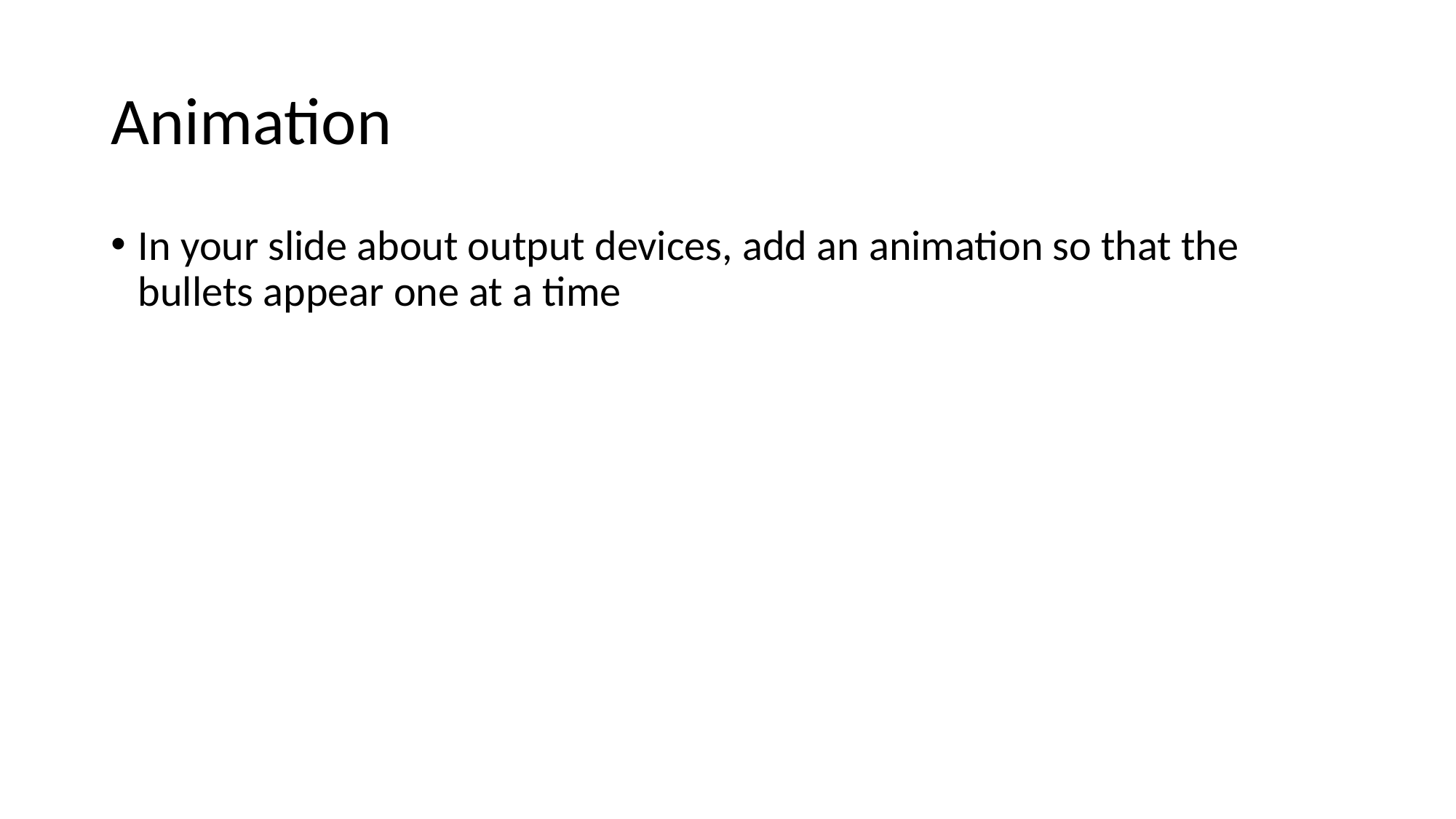

# Animation
In your slide about output devices, add an animation so that the bullets appear one at a time